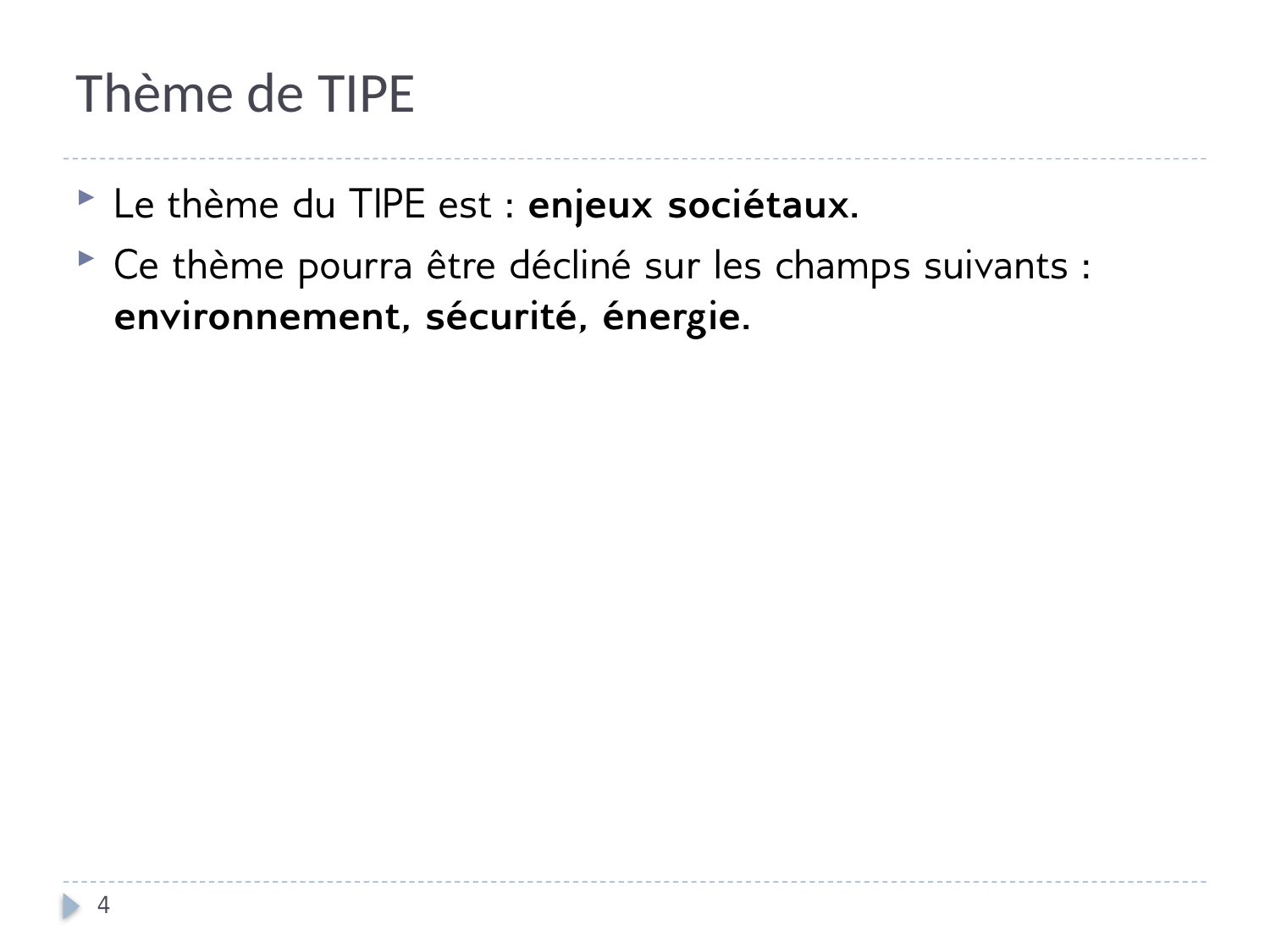

# Thème de TIPE
Le thème du TIPE est : enjeux sociétaux.
Ce thème pourra être décliné sur les champs suivants : environnement, sécurité, énergie.

4